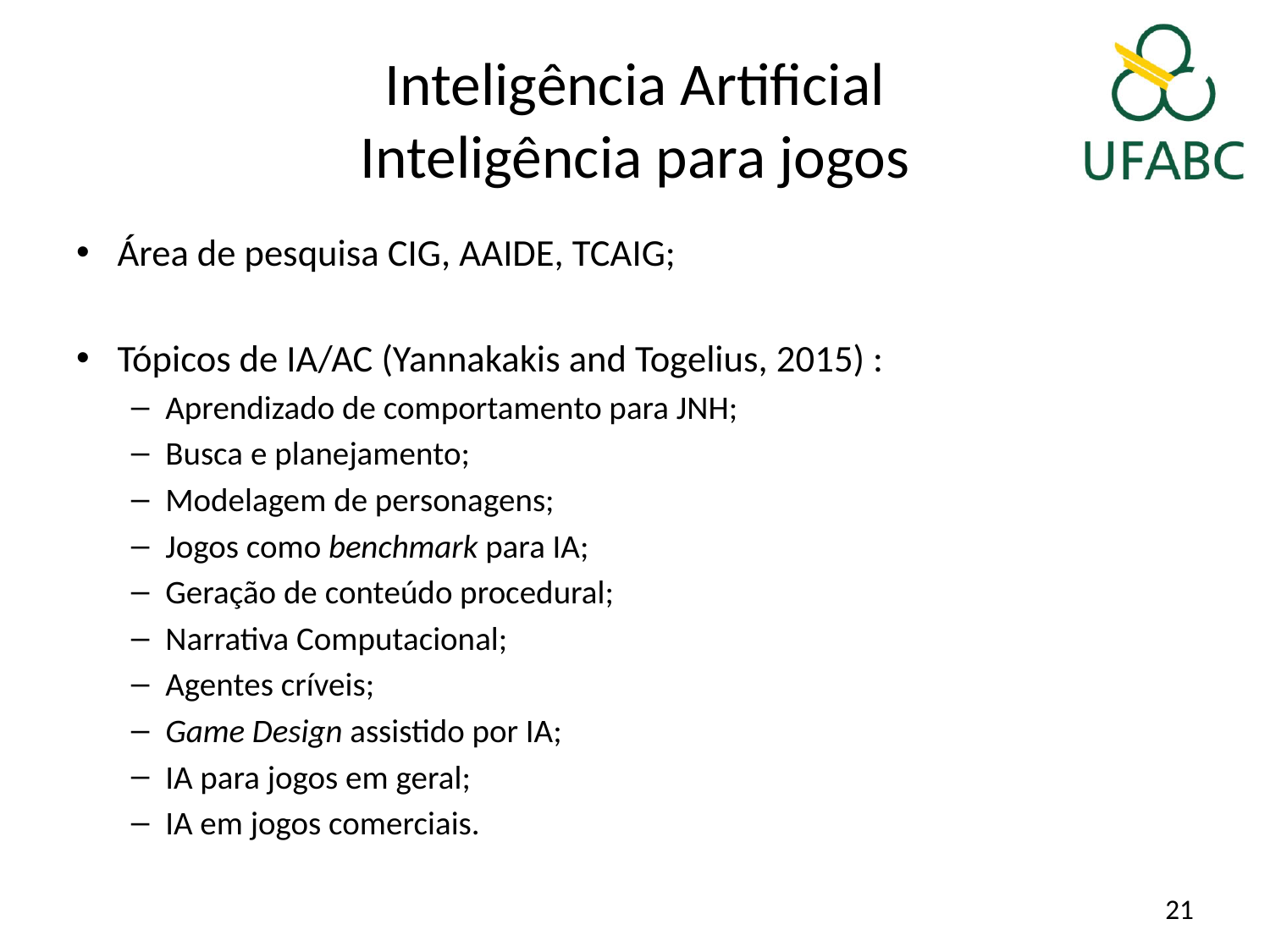

# Inteligência Artificial Inteligência para jogos
Área de pesquisa CIG, AAIDE, TCAIG;

Tópicos de IA/AC (Yannakakis and Togelius, 2015) :
Aprendizado de comportamento para JNH;
Busca e planejamento;
Modelagem de personagens;
Jogos como benchmark para IA;
Geração de conteúdo procedural;
Narrativa Computacional;
Agentes críveis;
Game Design assistido por IA;
IA para jogos em geral;
IA em jogos comerciais.

21